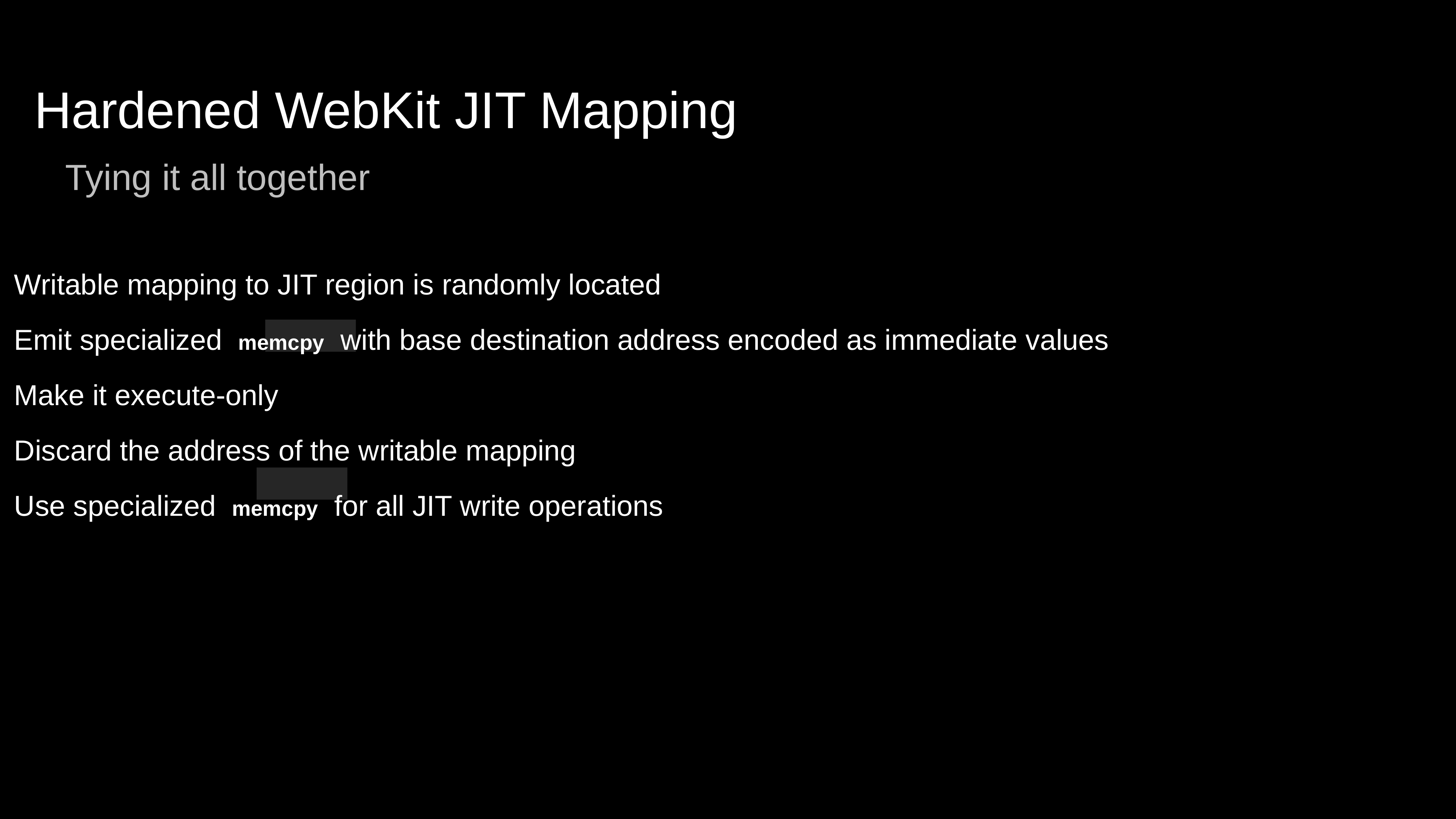

Hardened WebKit JIT Mapping
Tying it all together
Writable mapping to JIT region is randomly located
Emit specialized  memcpy  with base destination address encoded as immediate values
Make it execute-only
Discard the address of the writable mapping
Use specialized  memcpy  for all JIT write operations